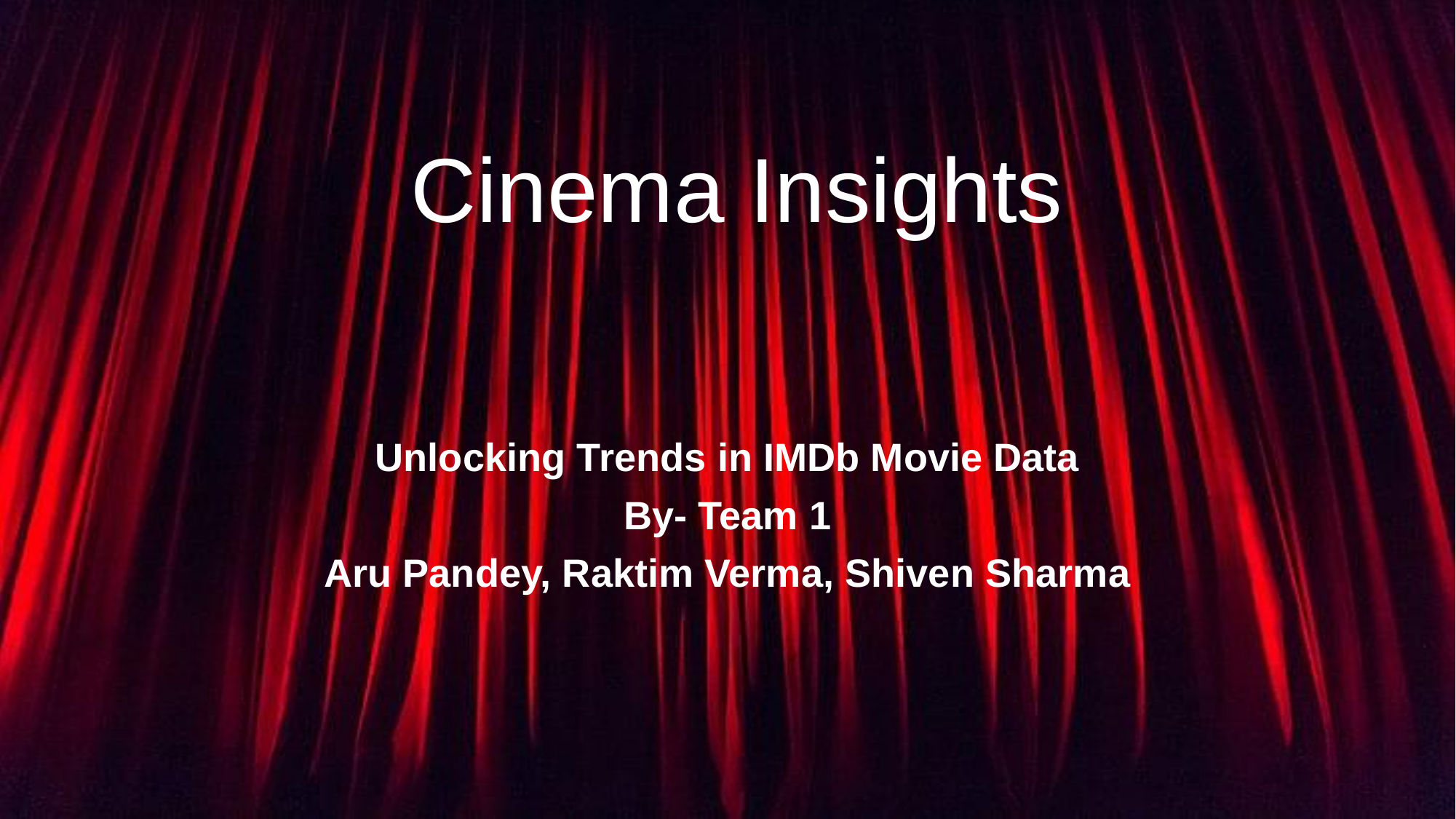

# Cinema Insights
Unlocking Trends in IMDb Movie Data
By- Team 1
Aru Pandey, Raktim Verma, Shiven Sharma